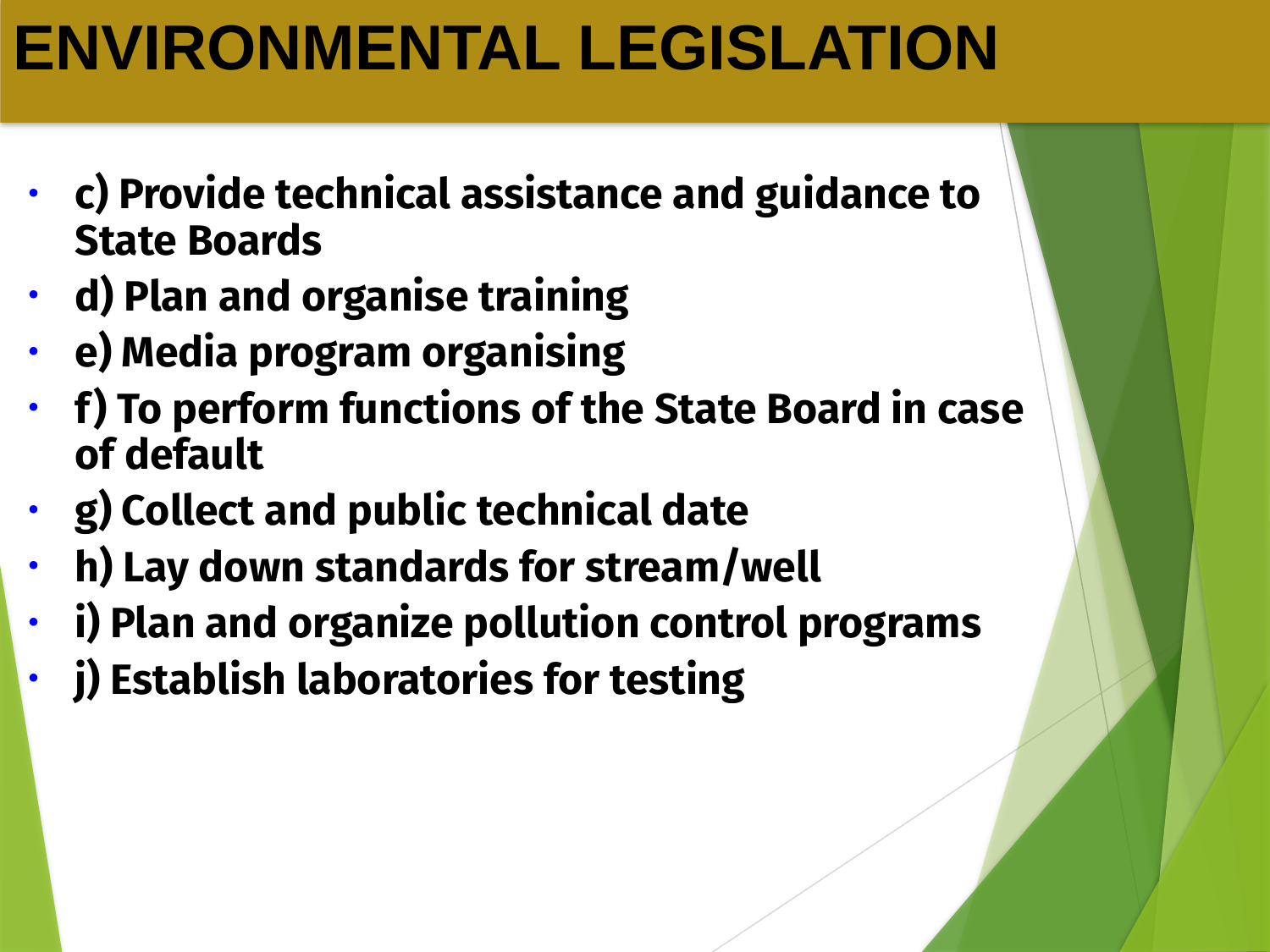

ENVIRONMENTAL LEGISLATION
c) Provide technical assistance and guidance to State Boards
d) Plan and organise training
e) Media program organising
f) To perform functions of the State Board in case of default
g) Collect and public technical date
h) Lay down standards for stream/well
i) Plan and organize pollution control programs
j) Establish laboratories for testing